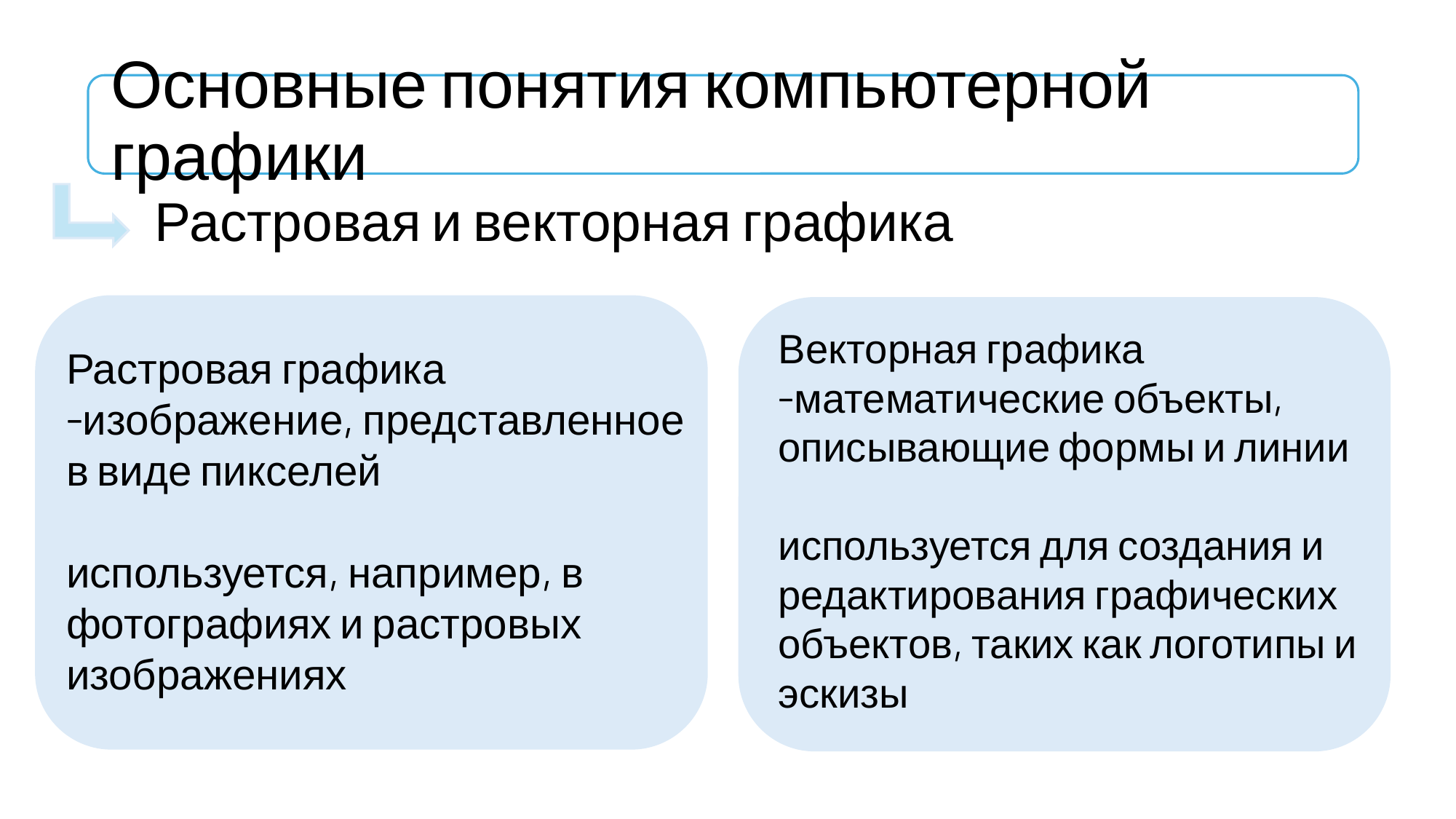

# Основные понятия компьютерной графики

Растровая и векторная графика

Векторная графика
-математические объекты, описывающие формы и линии

используется для создания и редактирования графических объектов, таких как логотипы и эскизы
Растровая графика
-изображение, представленное в виде пикселей

используется, например, в фотографиях и растровых изображениях